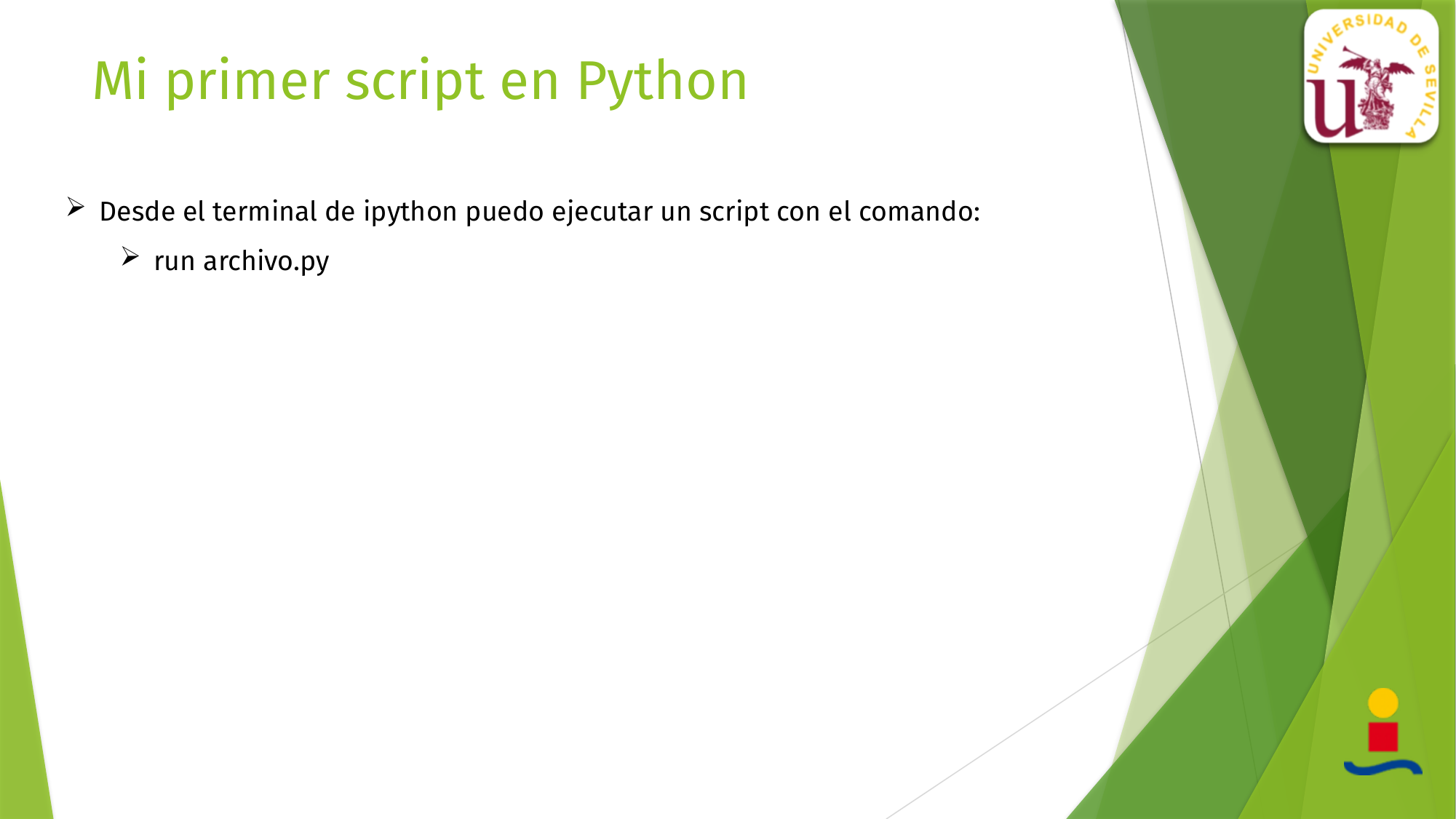

# Mi primer script en Python
Desde el terminal de ipython puedo ejecutar un script con el comando:
run archivo.py